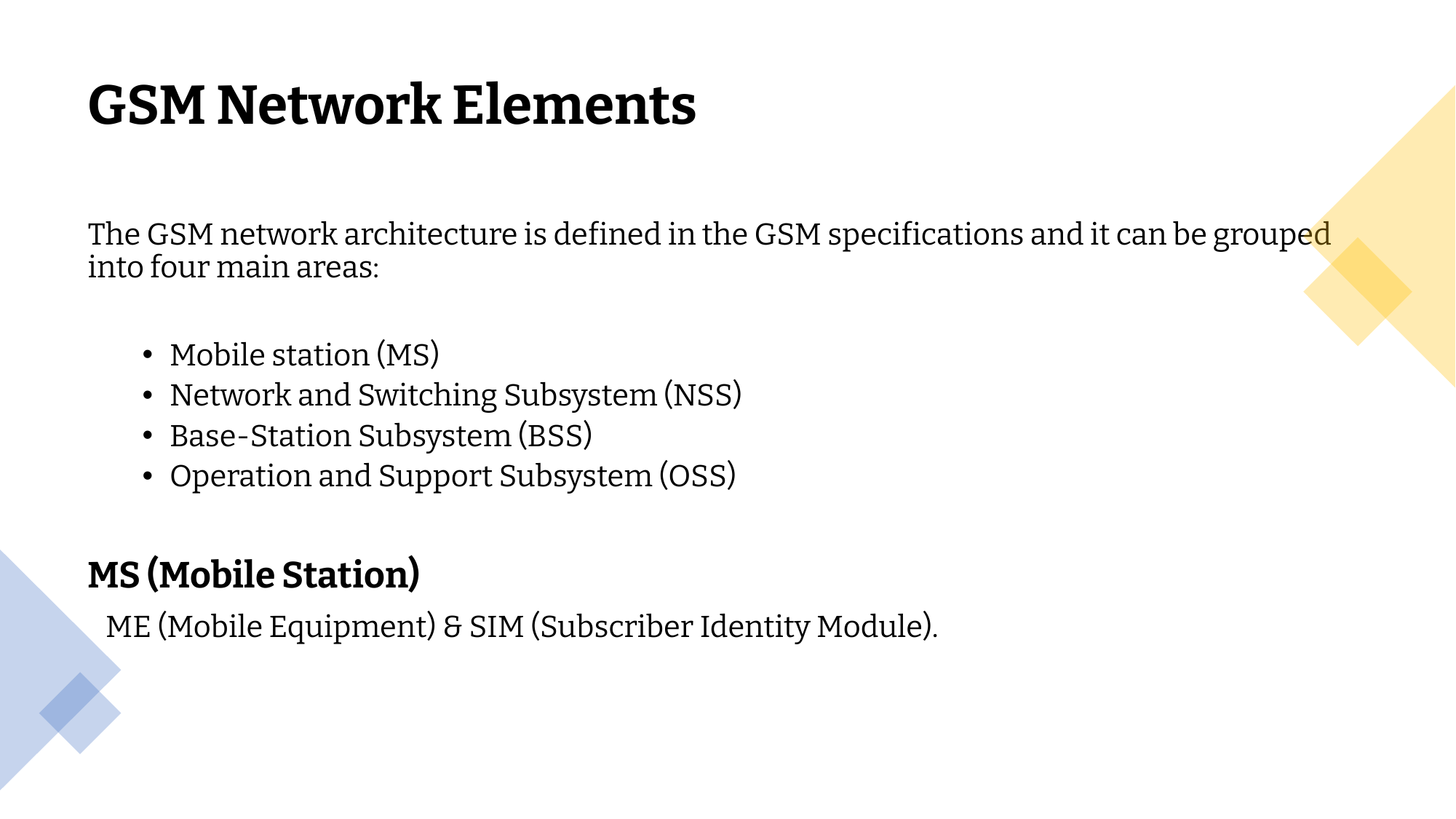

# GSM Network Elements

The GSM network architecture is defined in the GSM specifications and it can be grouped into four main areas:

Mobile station (MS)
Network and Switching Subsystem (NSS)
Base-Station Subsystem (BSS)
Operation and Support Subsystem (OSS)

MS (Mobile Station)
   ME (Mobile Equipment) & SIM (Subscriber Identity Module).